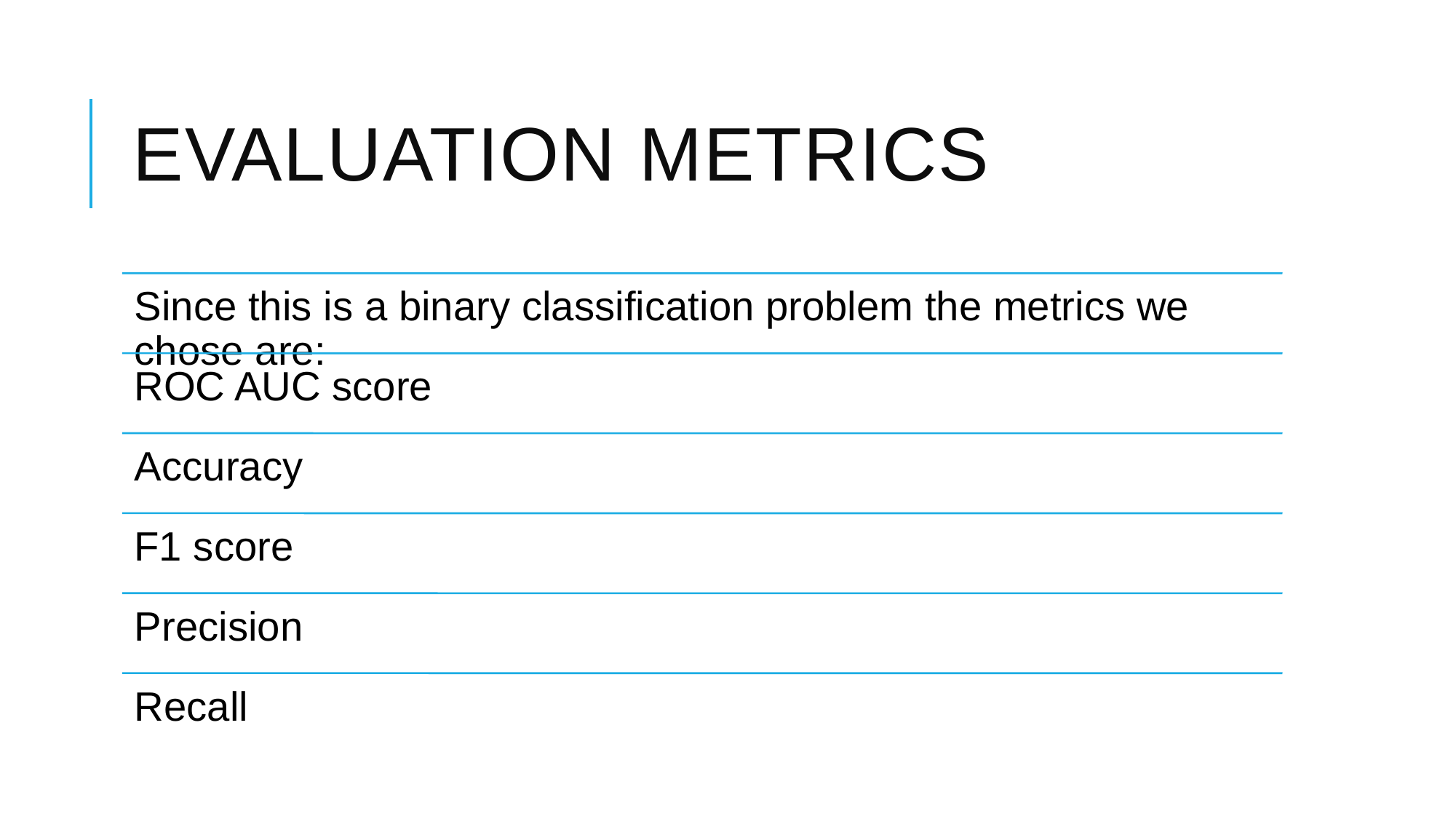

# Evaluation Metrics
Since this is a binary classification problem the metrics we chose are:
ROC AUC score
Accuracy
F1 score
Precision
Recall